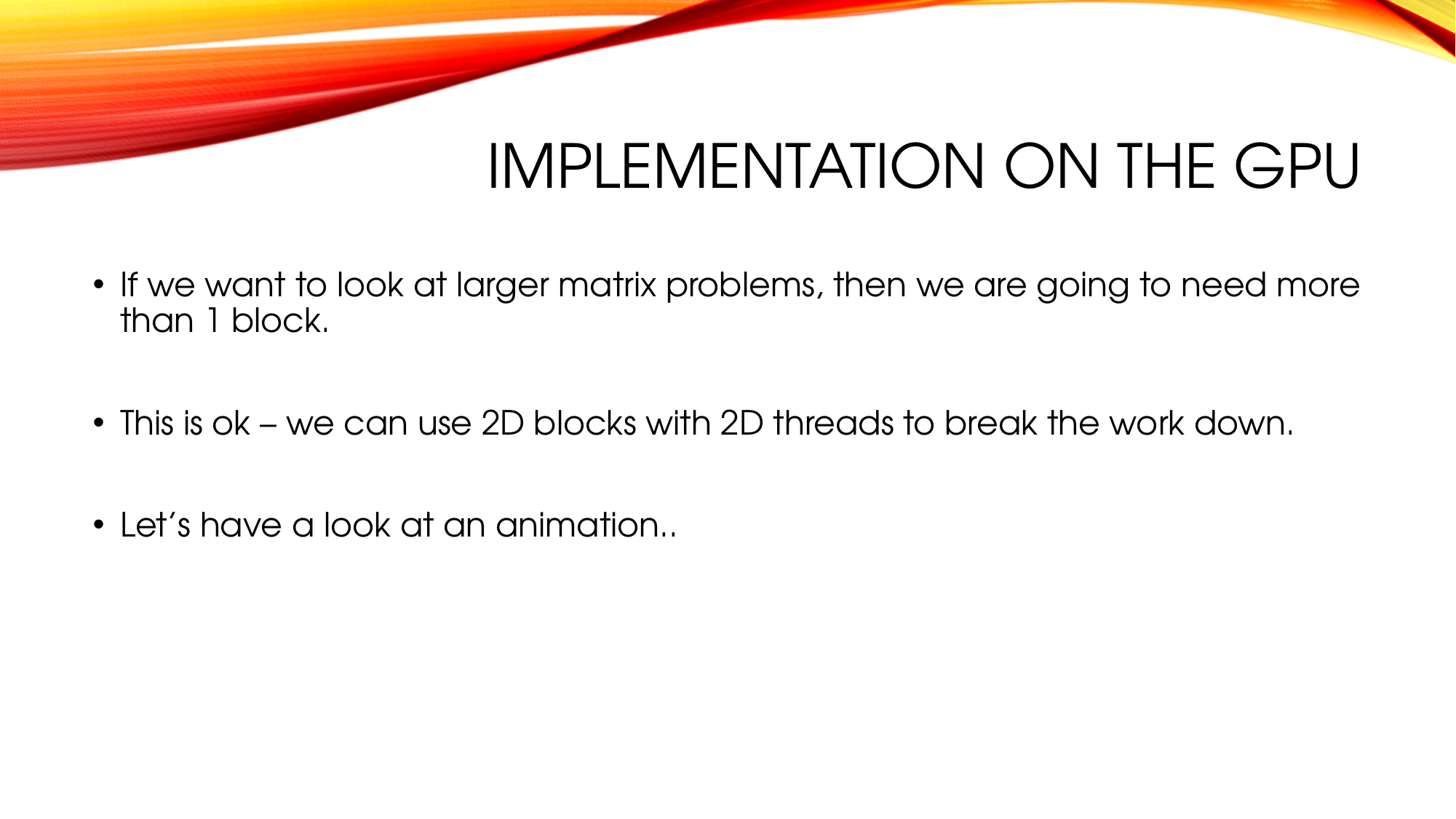

# Implementation on the GPU
If we want to look at larger matrix problems, then we are going to need more than 1 block.

This is ok – we can use 2D blocks with 2D threads to break the work down.

Let’s have a look at an animation..